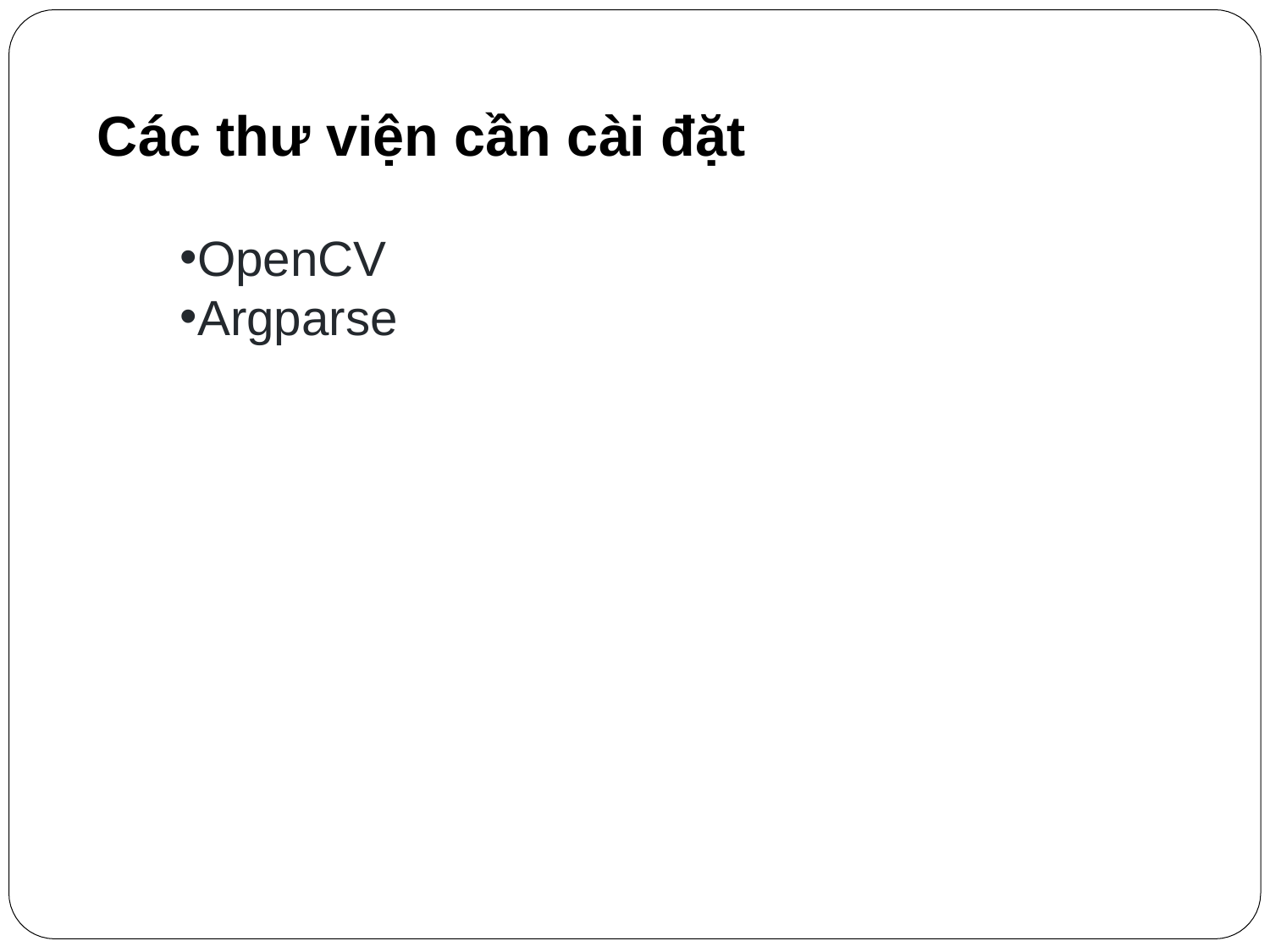

# Các thư viện cần cài đặt
OpenCV
Argparse